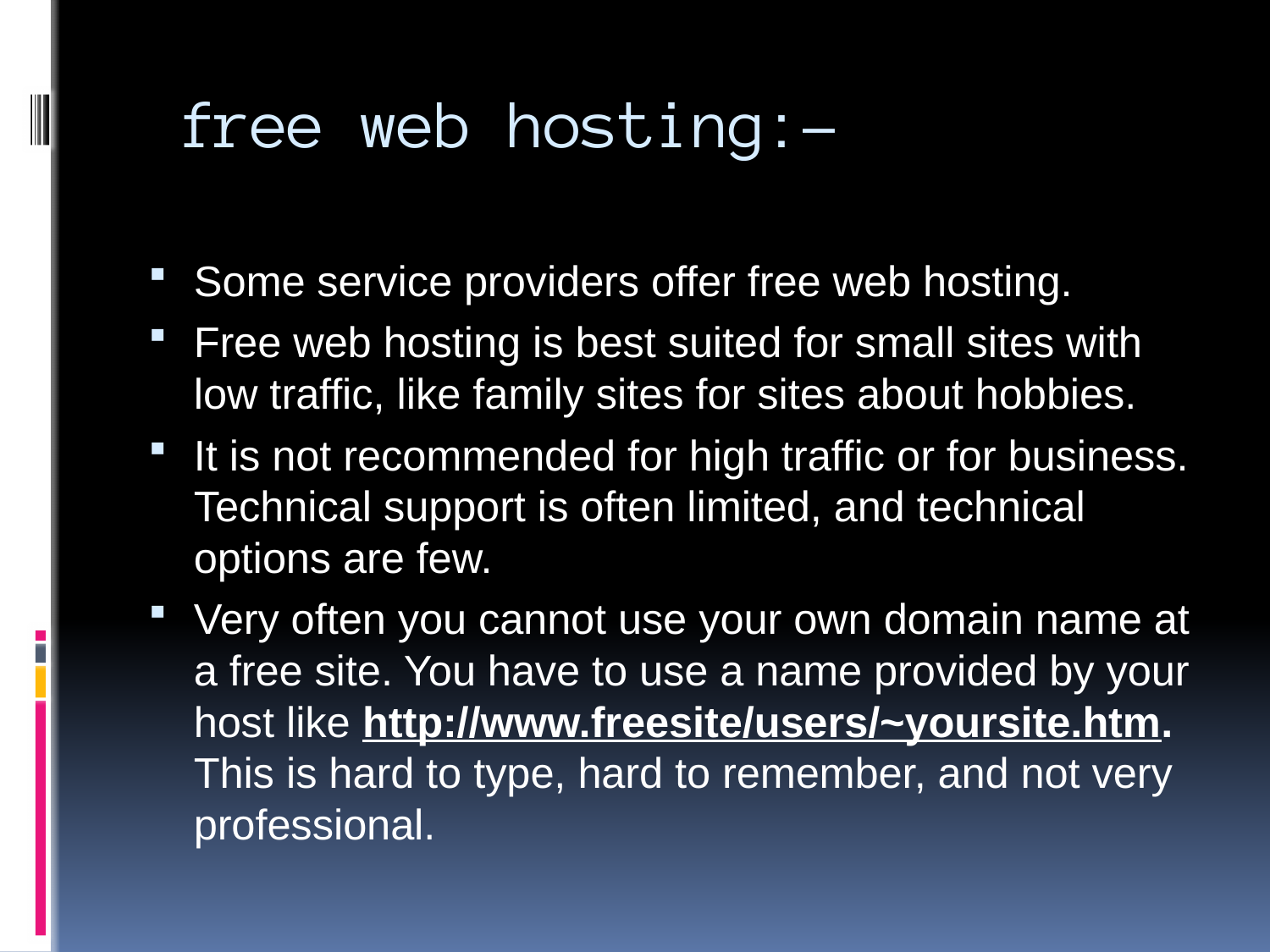

# free web hosting:-
Some service providers offer free web hosting.
Free web hosting is best suited for small sites with low traffic, like family sites for sites about hobbies.
It is not recommended for high traffic or for business. Technical support is often limited, and technical options are few.
Very often you cannot use your own domain name at a free site. You have to use a name provided by your host like http://www.freesite/users/~yoursite.htm. This is hard to type, hard to remember, and not very professional.